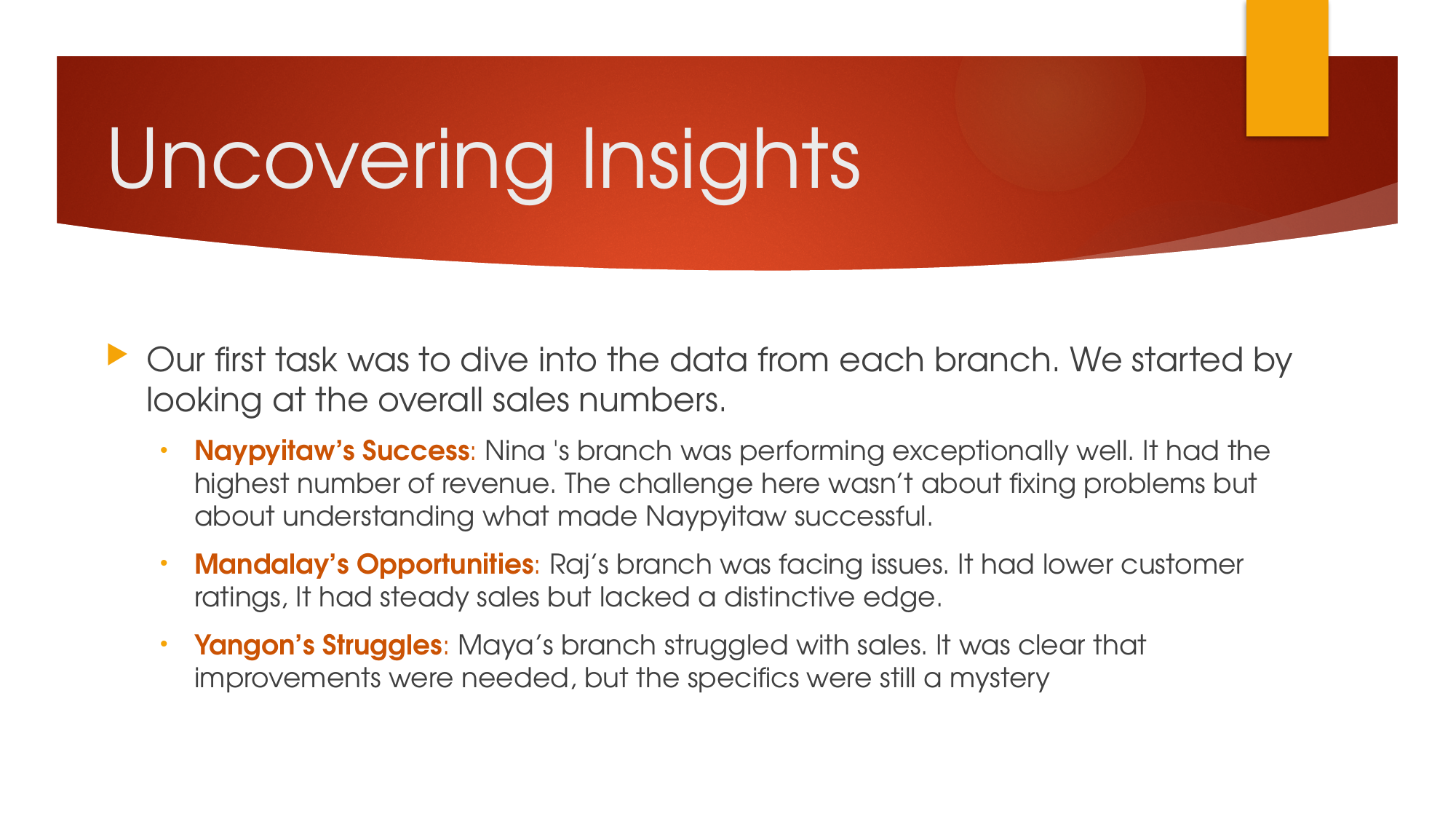

# Uncovering Insights
Our first task was to dive into the data from each branch. We started by looking at the overall sales numbers.
Naypyitaw’s Success: Nina 's branch was performing exceptionally well. It had the highest number of revenue. The challenge here wasn’t about fixing problems but about understanding what made Naypyitaw successful.
Mandalay’s Opportunities: Raj’s branch was facing issues. It had lower customer ratings, It had steady sales but lacked a distinctive edge.
Yangon’s Struggles: Maya’s branch struggled with sales. It was clear that improvements were needed, but the specifics were still a mystery